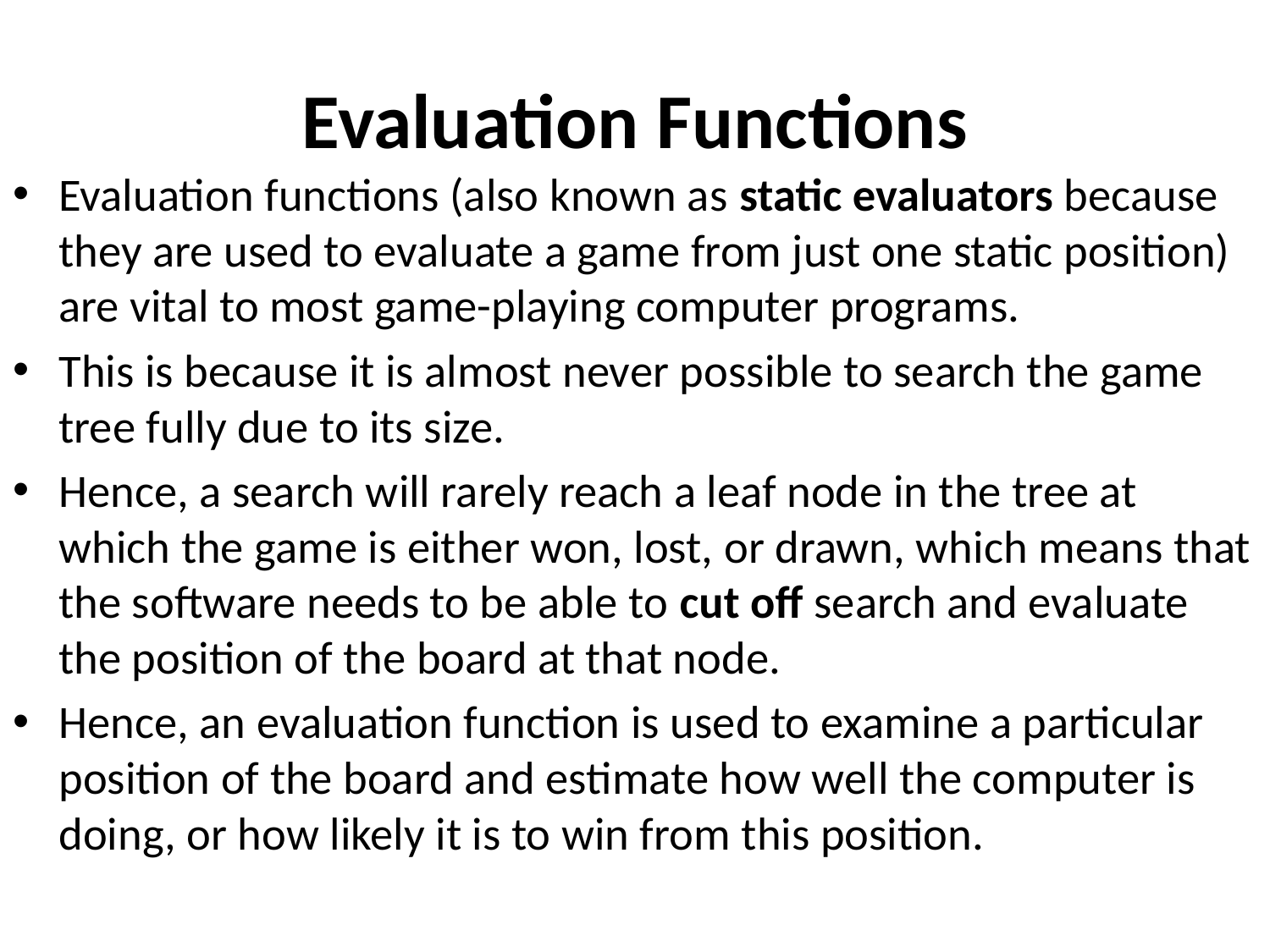

# Evaluation Functions
Evaluation functions (also known as static evaluators because they are used to evaluate a game from just one static position) are vital to most game-playing computer programs.
This is because it is almost never possible to search the game tree fully due to its size.
Hence, a search will rarely reach a leaf node in the tree at which the game is either won, lost, or drawn, which means that the software needs to be able to cut off search and evaluate the position of the board at that node.
Hence, an evaluation function is used to examine a particular position of the board and estimate how well the computer is doing, or how likely it is to win from this position.